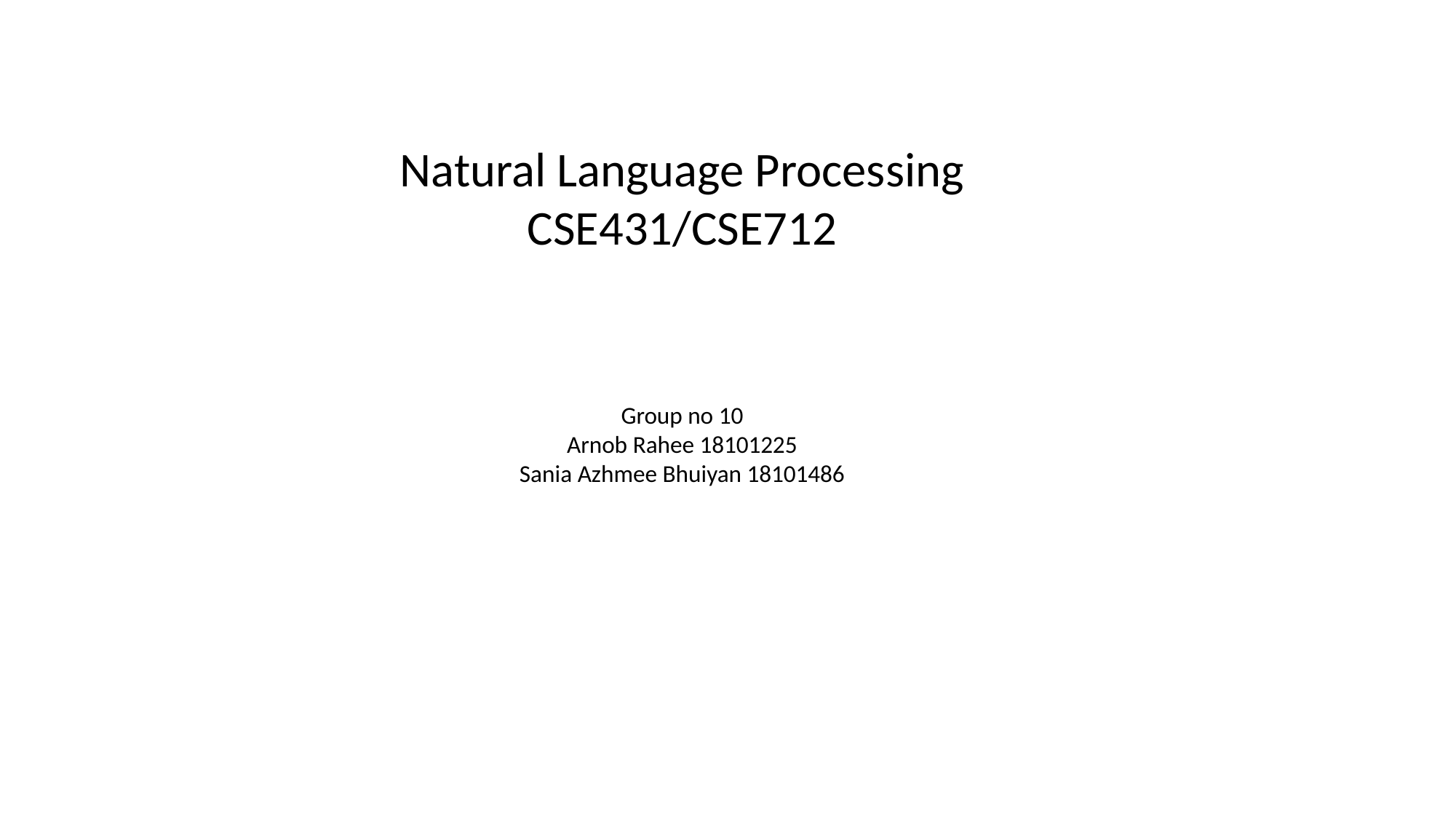

Natural Language Processing
CSE431/CSE712

Group no 10
Arnob Rahee 18101225
Sania Azhmee Bhuiyan 18101486